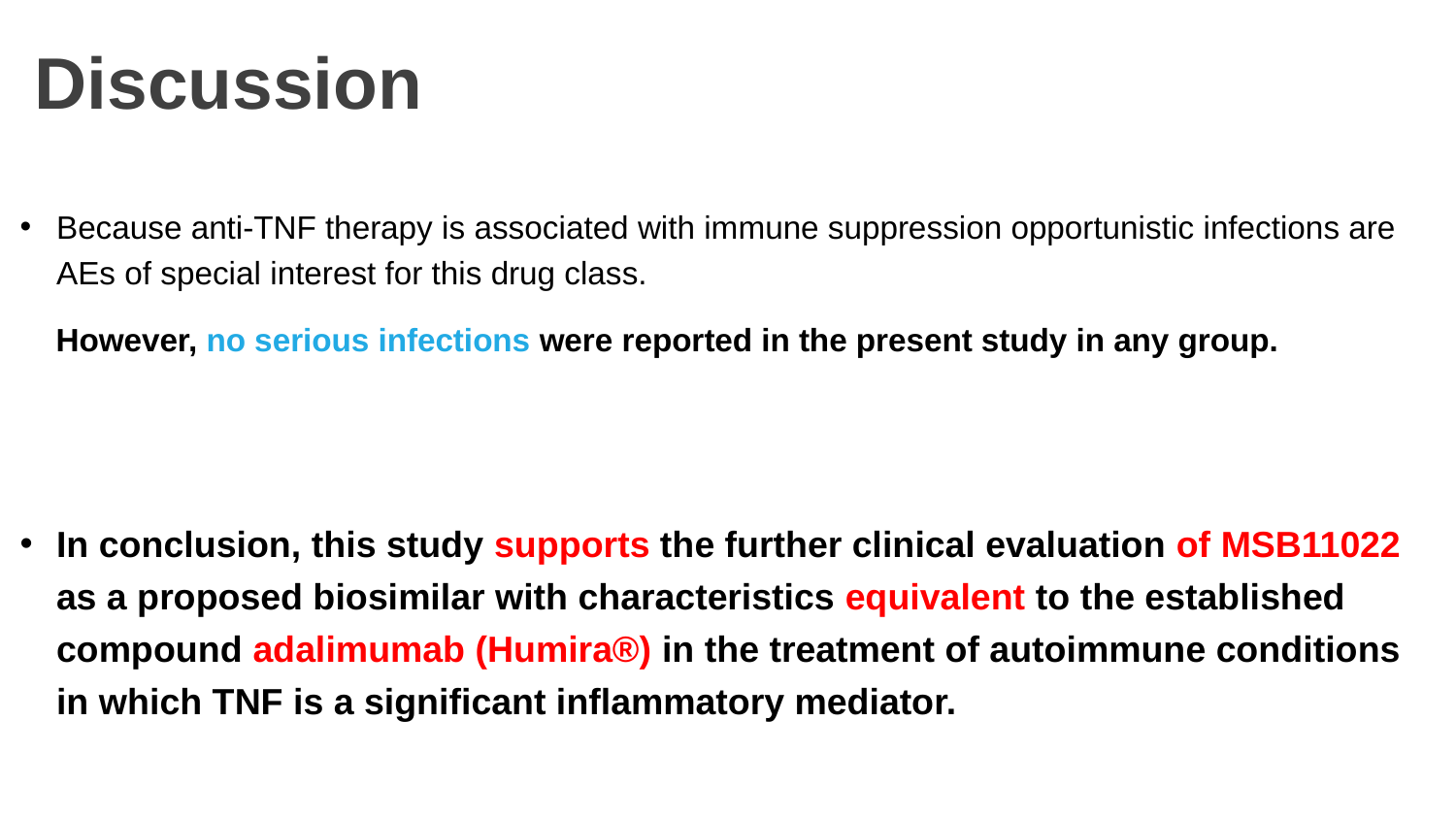

# Discussion
Because anti-TNF therapy is associated with immune suppression opportunistic infections are AEs of special interest for this drug class.
    However, no serious infections were reported in the present study in any group.

In conclusion, this study supports the further clinical evaluation of MSB11022 as a proposed biosimilar with characteristics equivalent to the established compound adalimumab (Humira®) in the treatment of autoimmune conditions in which TNF is a significant inflammatory mediator.